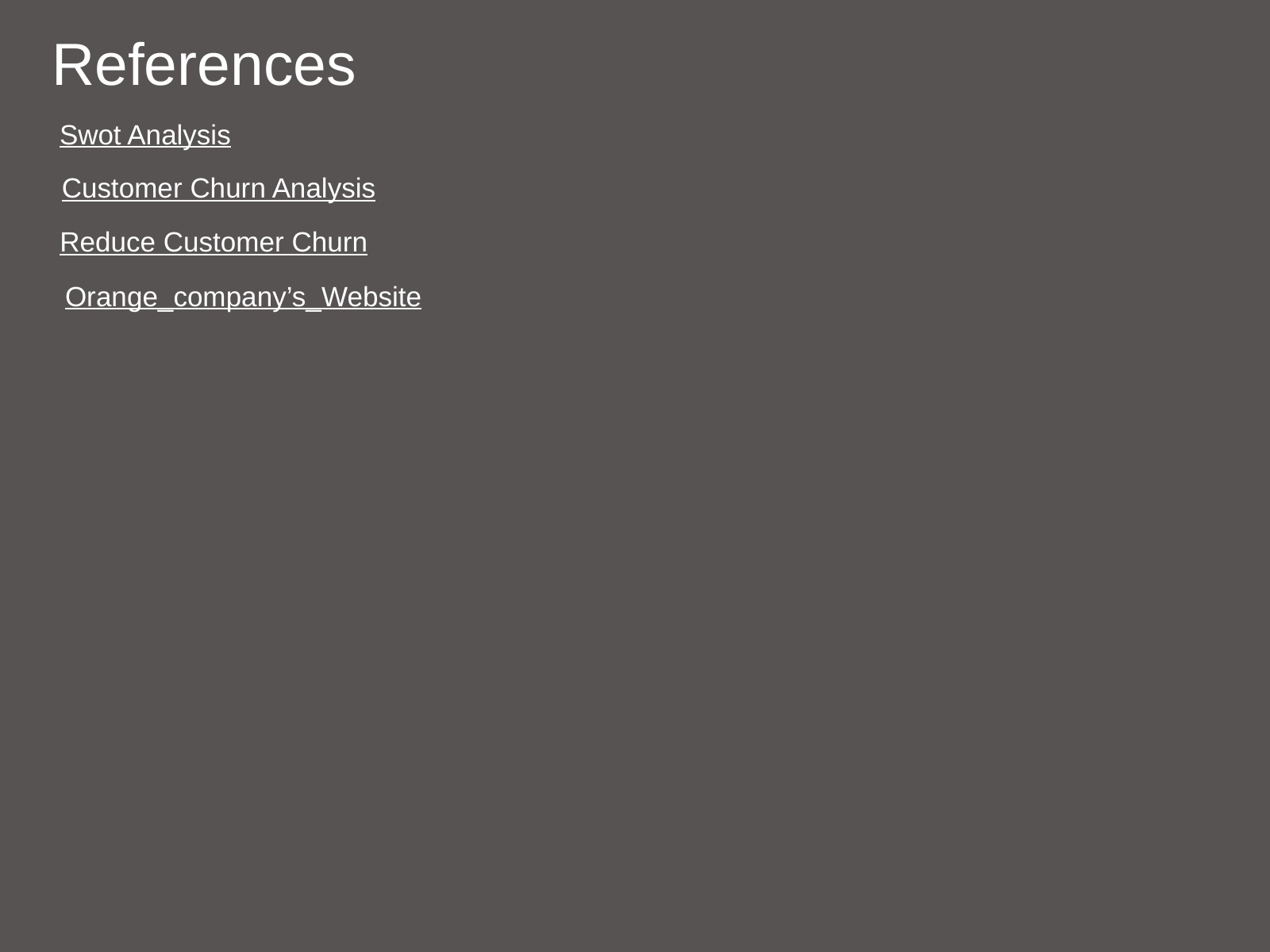

References
Swot Analysis
Customer Churn Analysis
Reduce Customer Churn
Orange_company’s_Website